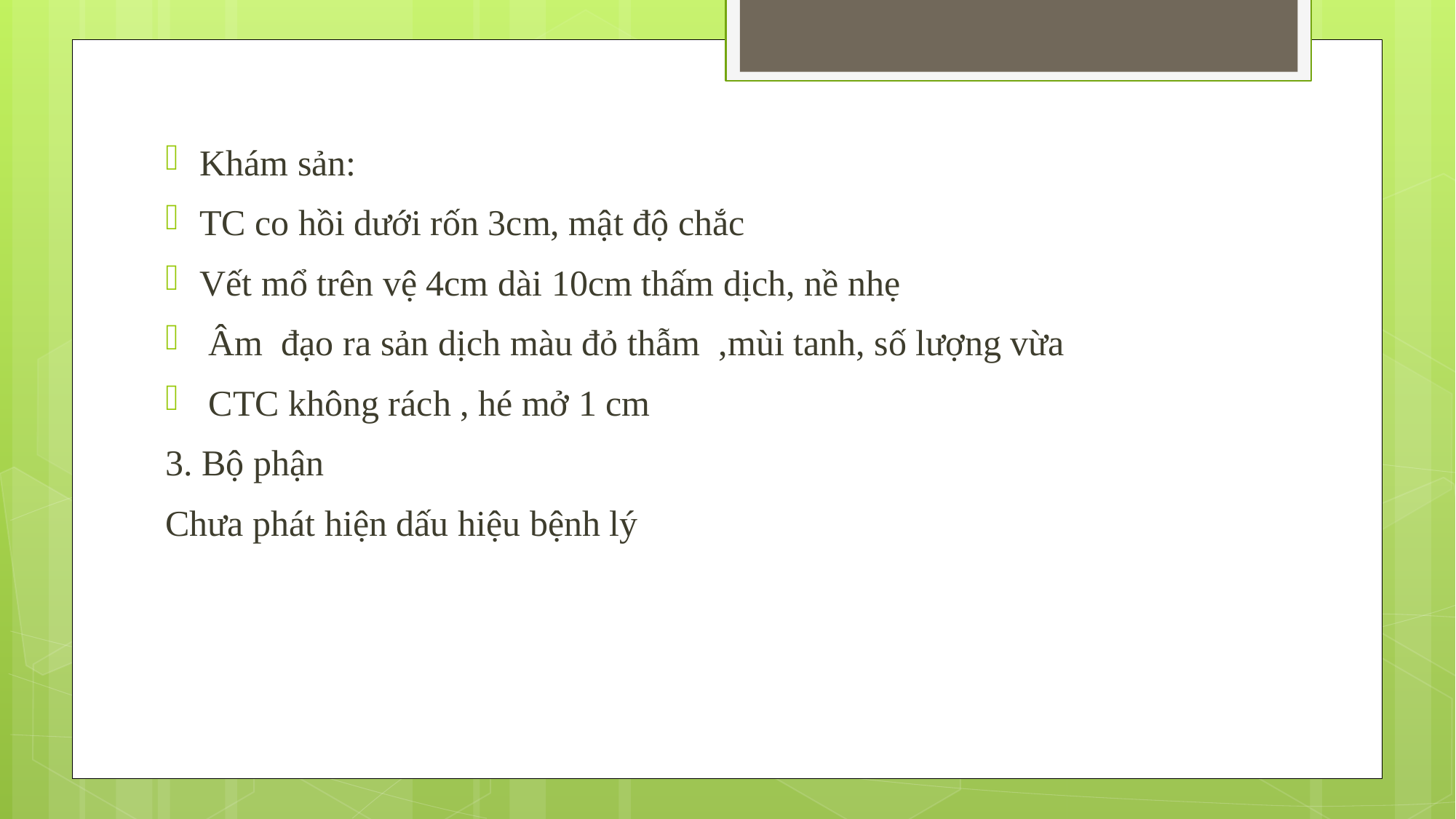

Khám sản:
TC co hồi dưới rốn 3cm, mật độ chắc
Vết mổ trên vệ 4cm dài 10cm thấm dịch, nề nhẹ
 Âm  đạo ra sản dịch màu đỏ thẫm  ,mùi tanh, số lượng vừa
 CTC không rách , hé mở 1 cm
3. Bộ phận
Chưa phát hiện dấu hiệu bệnh lý